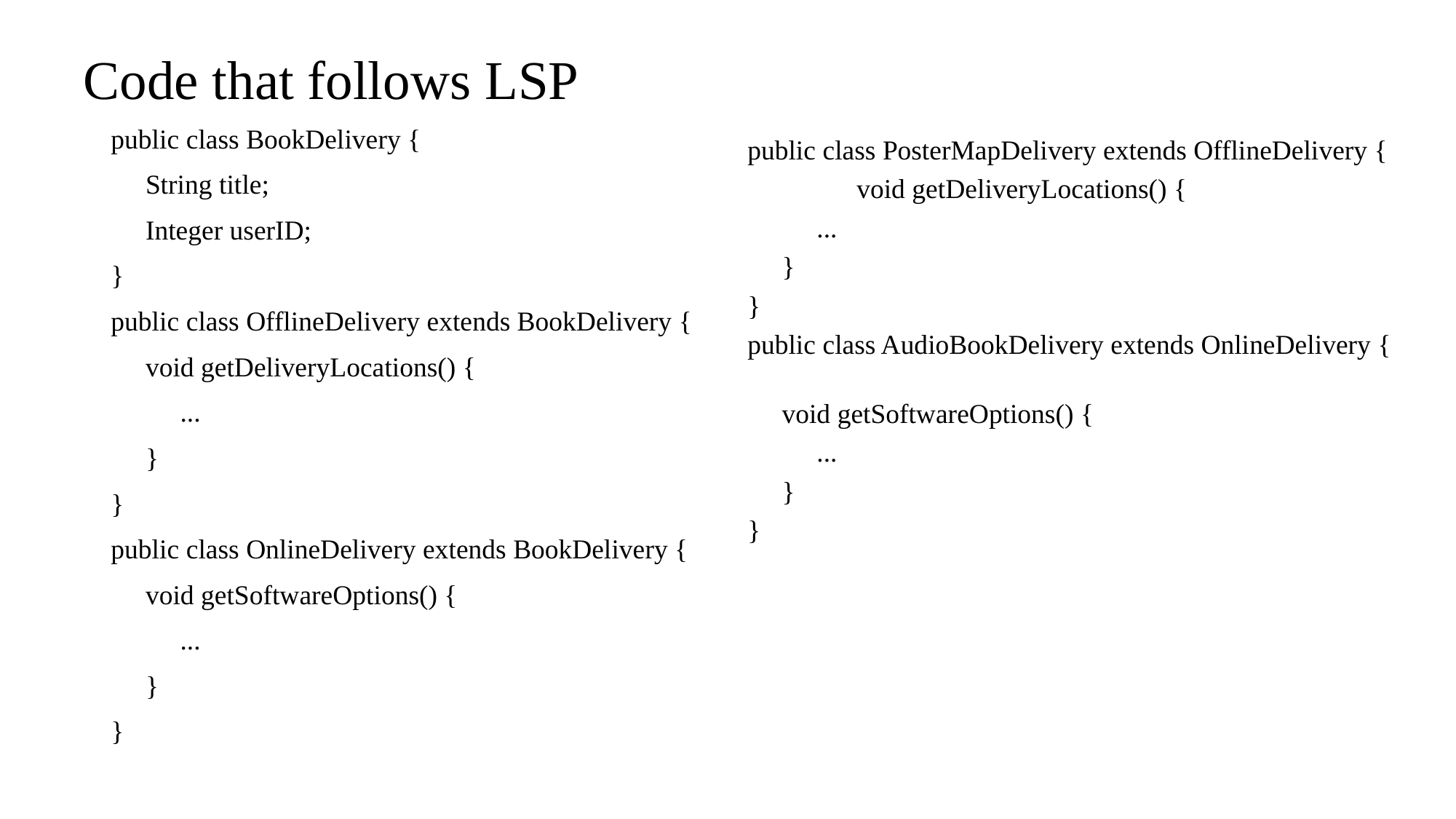

# Code that follows LSP
public class BookDelivery {
     String title;
     Integer userID;
}
public class OfflineDelivery extends BookDelivery {
     void getDeliveryLocations() {
          ...
     }
}
public class OnlineDelivery extends BookDelivery {
     void getSoftwareOptions() {
          ...
     }
}

public class PosterMapDelivery extends OfflineDelivery {
	void getDeliveryLocations() {
          ...
     }
}
public class AudioBookDelivery extends OnlineDelivery {
     void getSoftwareOptions() {
          ...
     }
}